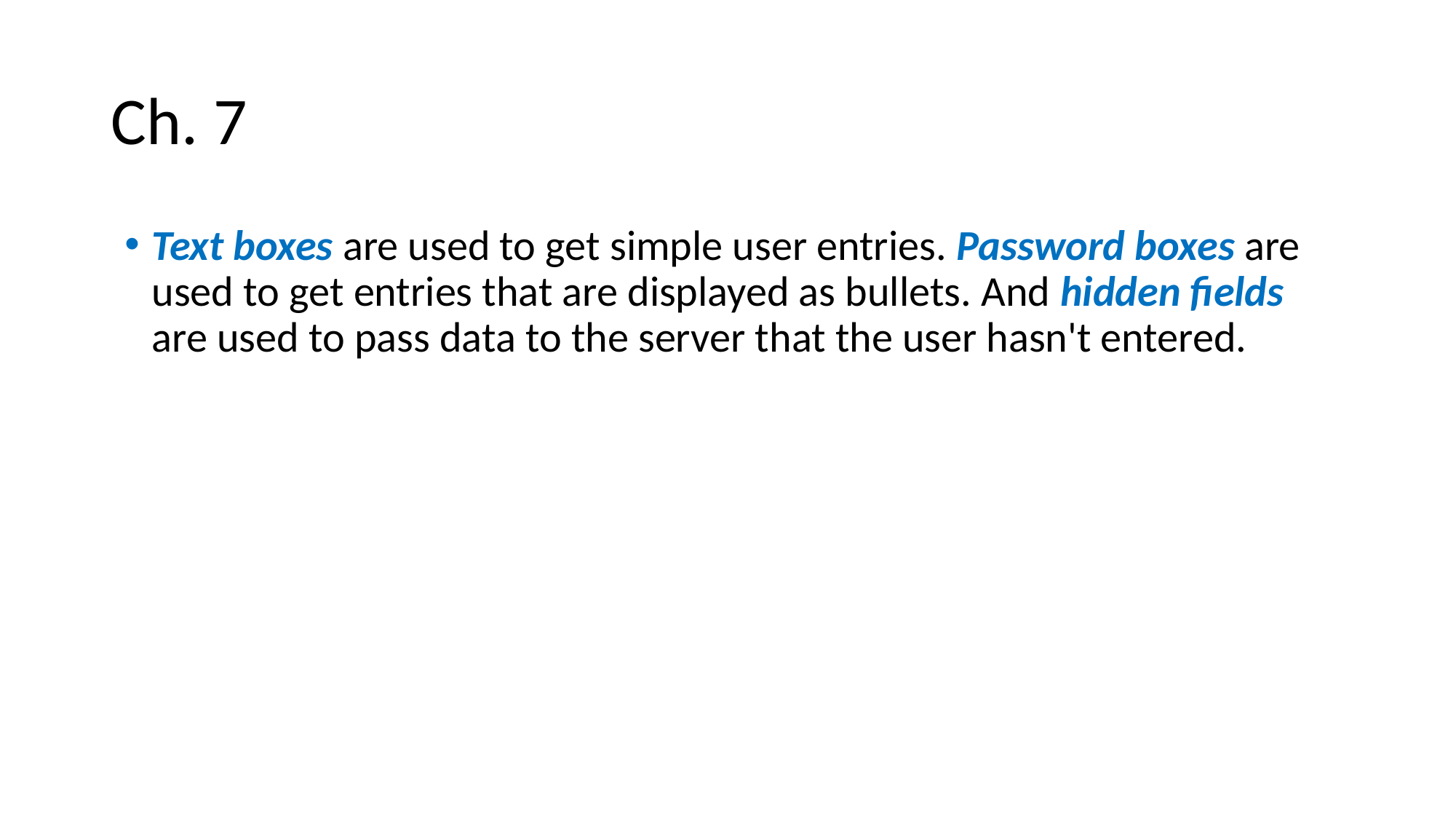

# Ch. 7
Text boxes are used to get simple user entries. Password boxes are used to get entries that are displayed as bullets. And hidden fields are used to pass data to the server that the user hasn't entered.